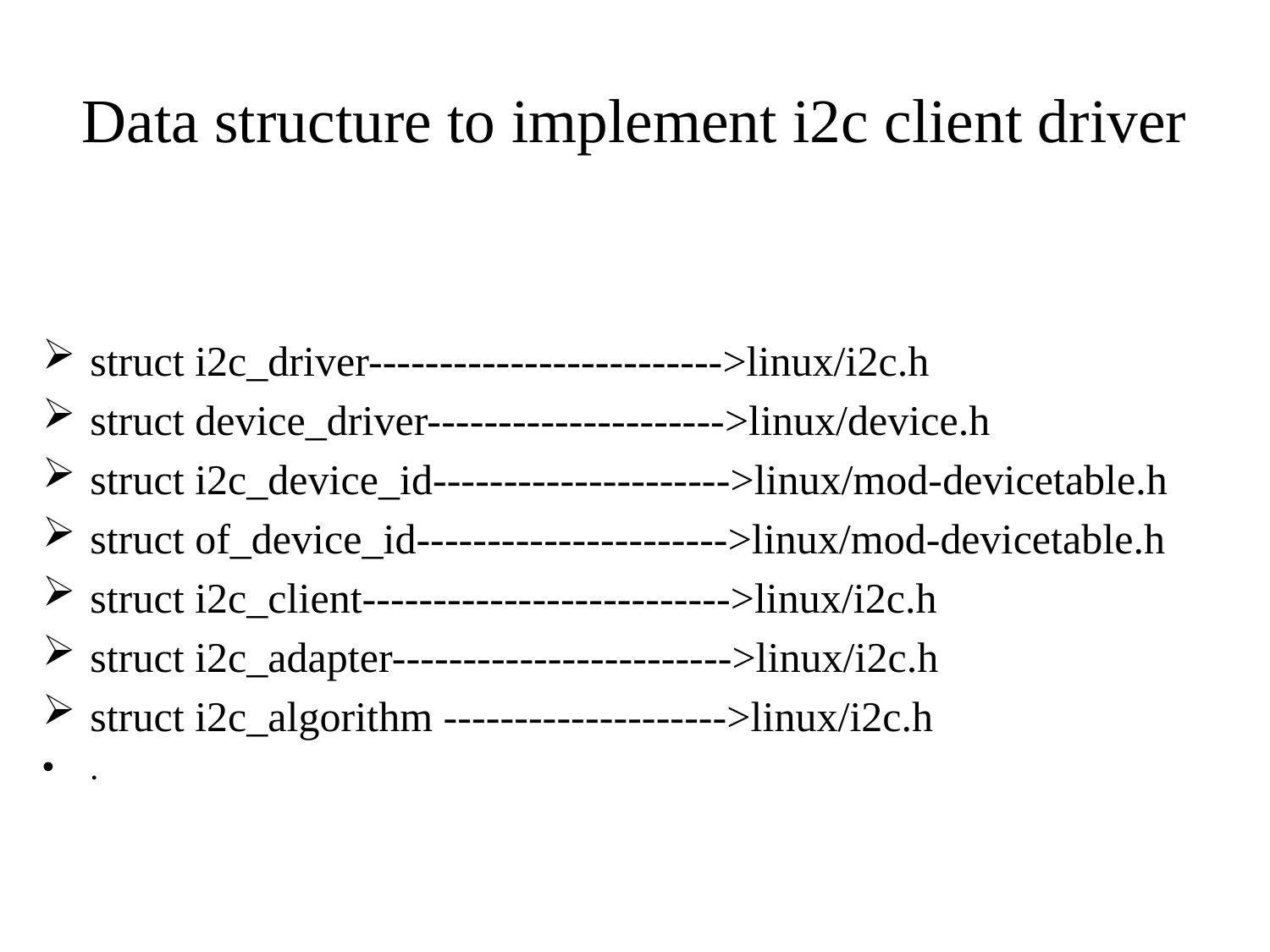

# Data structure to implement i2c client driver
struct i2c_driver------------------------->linux/i2c.h
struct device_driver--------------------->linux/device.h
struct i2c_device_id--------------------->linux/mod-devicetable.h
struct of_device_id---------------------->linux/mod-devicetable.h
struct i2c_client-------------------------->linux/i2c.h
struct i2c_adapter------------------------>linux/i2c.h
struct i2c_algorithm -------------------->linux/i2c.h
.